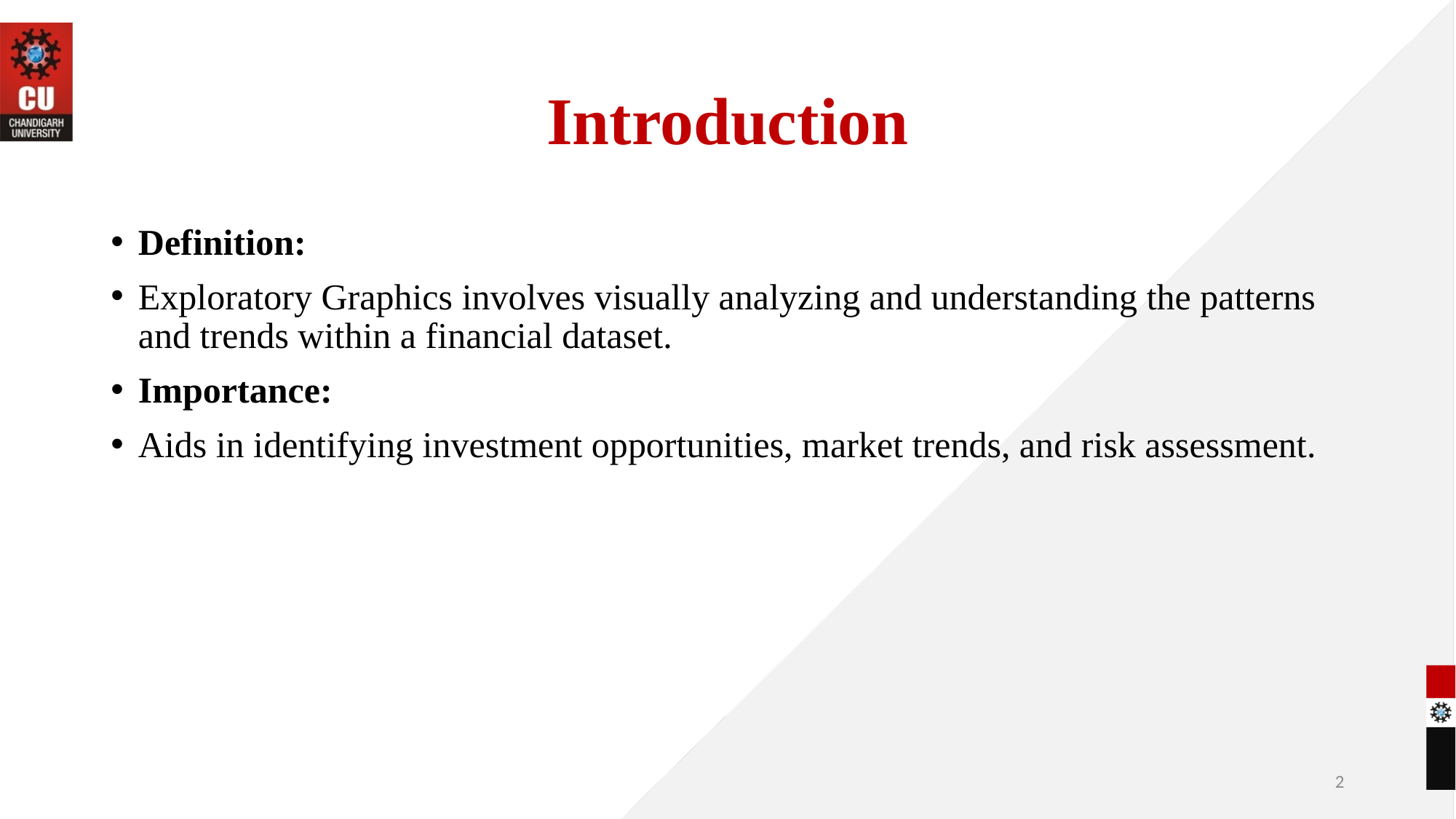

# Introduction
Definition:
Exploratory Graphics involves visually analyzing and understanding the patterns and trends within a financial dataset.
Importance:
Aids in identifying investment opportunities, market trends, and risk assessment.
2